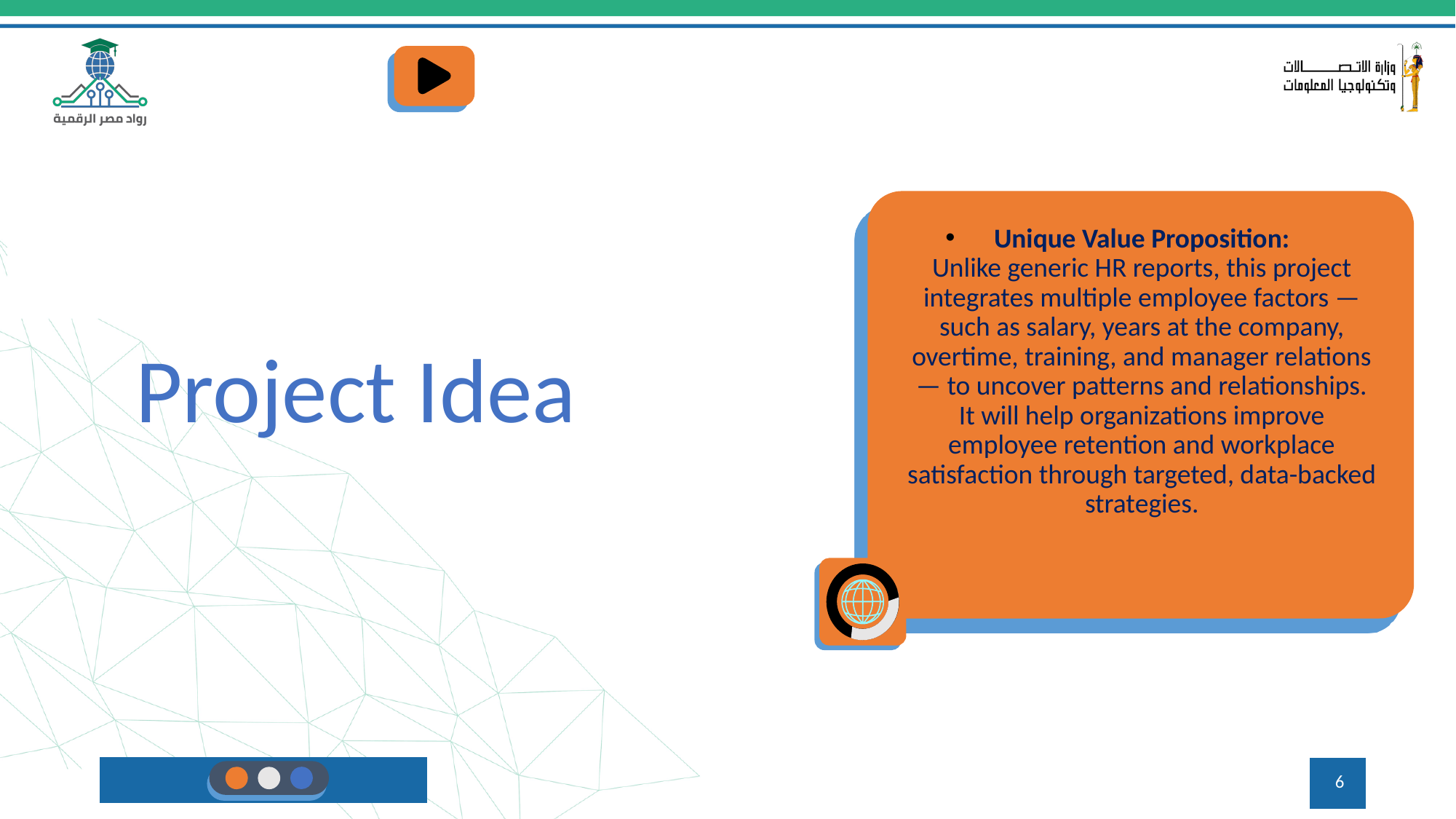

Unique Value Proposition:
Unlike generic HR reports, this project integrates multiple employee factors — such as salary, years at the company, overtime, training, and manager relations — to uncover patterns and relationships. It will help organizations improve employee retention and workplace satisfaction through targeted, data-backed strategies.

# Project Idea

6